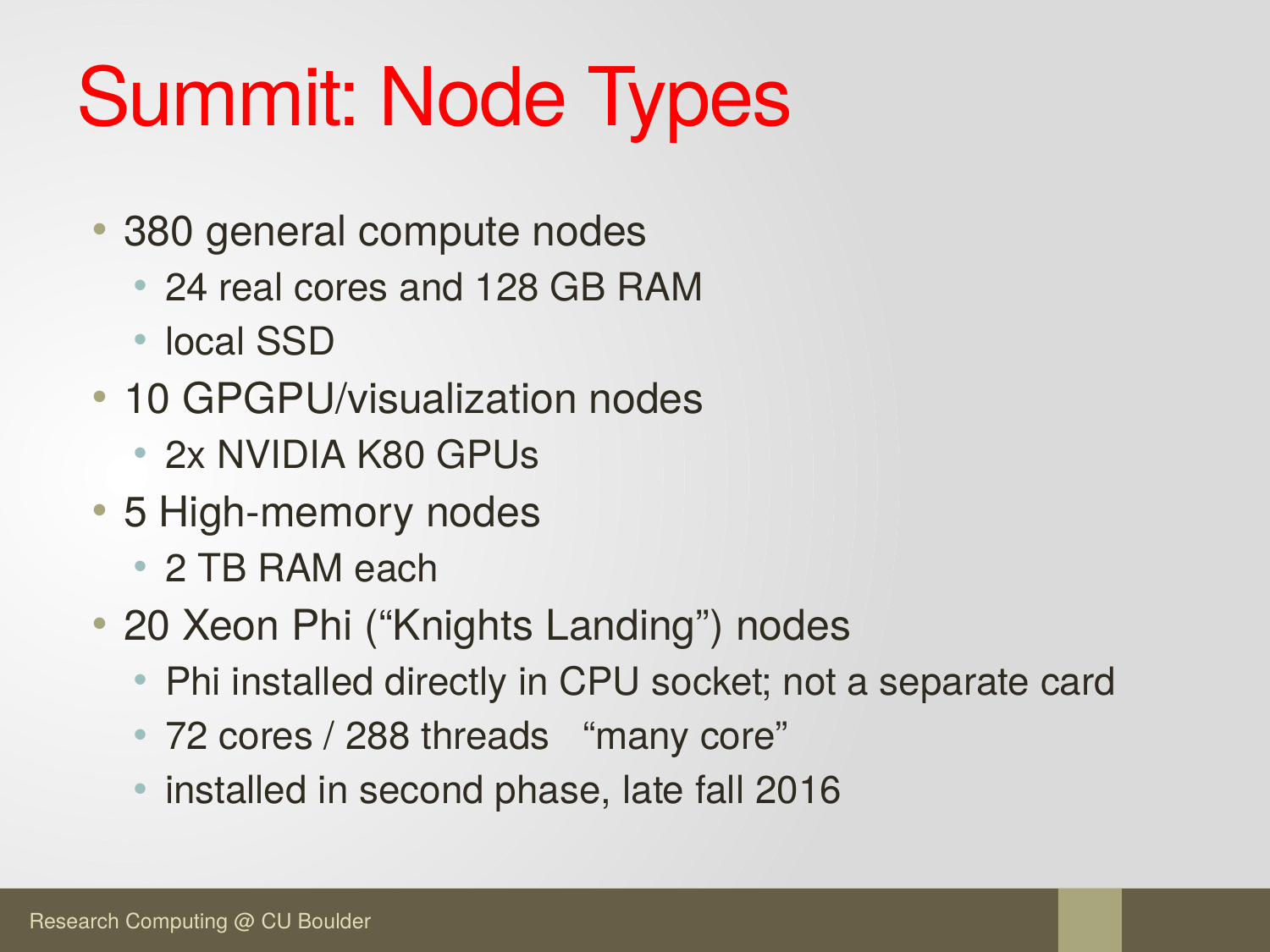

# Summit: Node Types
380 general compute nodes
24 real cores and 128 GB RAM
local SSD
10 GPGPU/visualization nodes
2x NVIDIA K80 GPUs
5 High-memory nodes
2 TB RAM each
20 Xeon Phi (“Knights Landing”) nodes
Phi installed directly in CPU socket; not a separate card
72 cores / 288 threads   “many core”
installed in second phase, late fall 2016